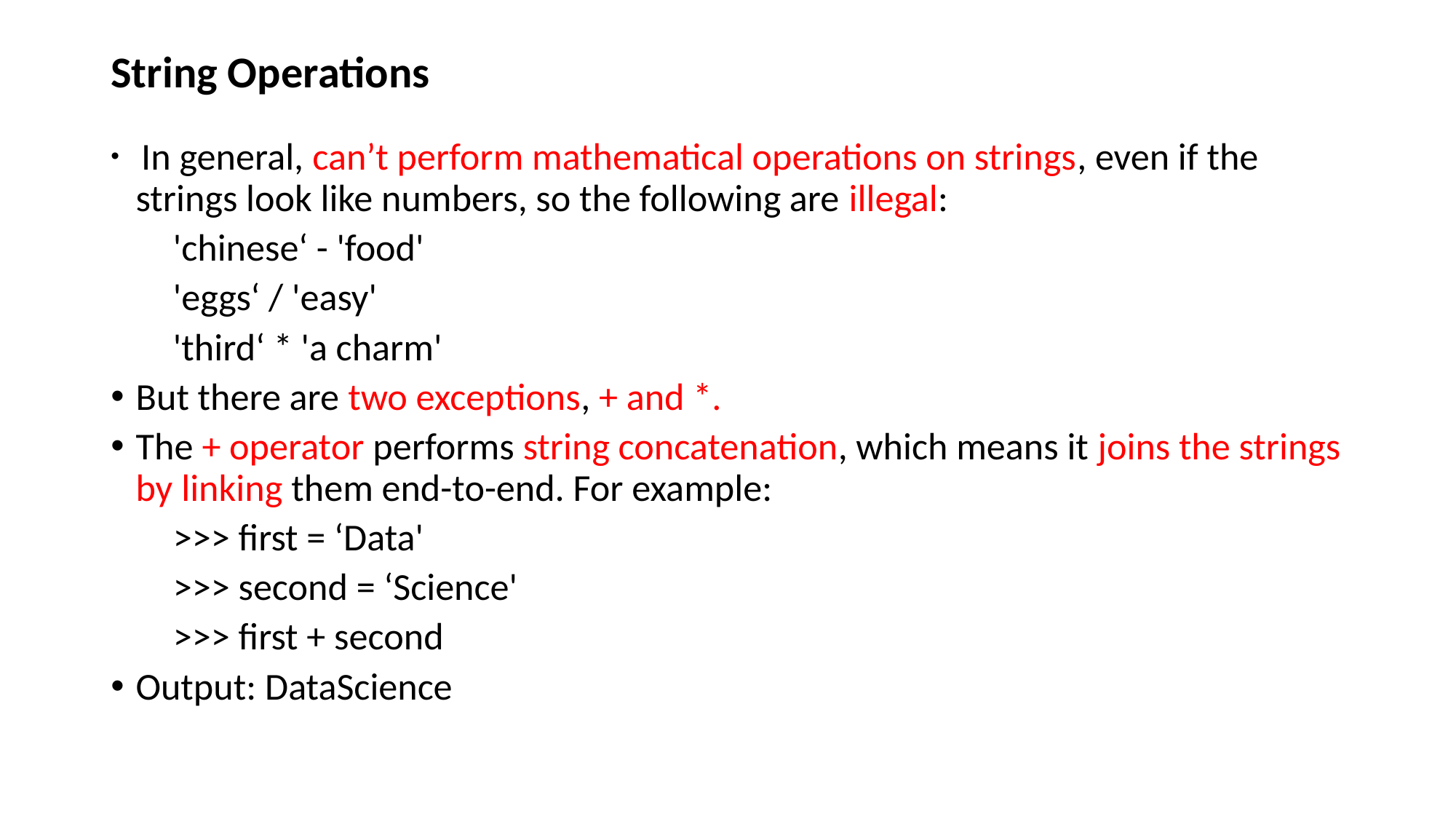

# String Operations
 In general, can’t perform mathematical operations on strings, even if the strings look like numbers, so the following are illegal:
	'chinese‘ - 'food'
	'eggs‘ / 'easy'
	'third‘ * 'a charm'
But there are two exceptions, + and *.
The + operator performs string concatenation, which means it joins the strings by linking them end-to-end. For example:
	>>> first = ‘Data'
	>>> second = ‘Science'
	>>> first + second
Output: DataScience